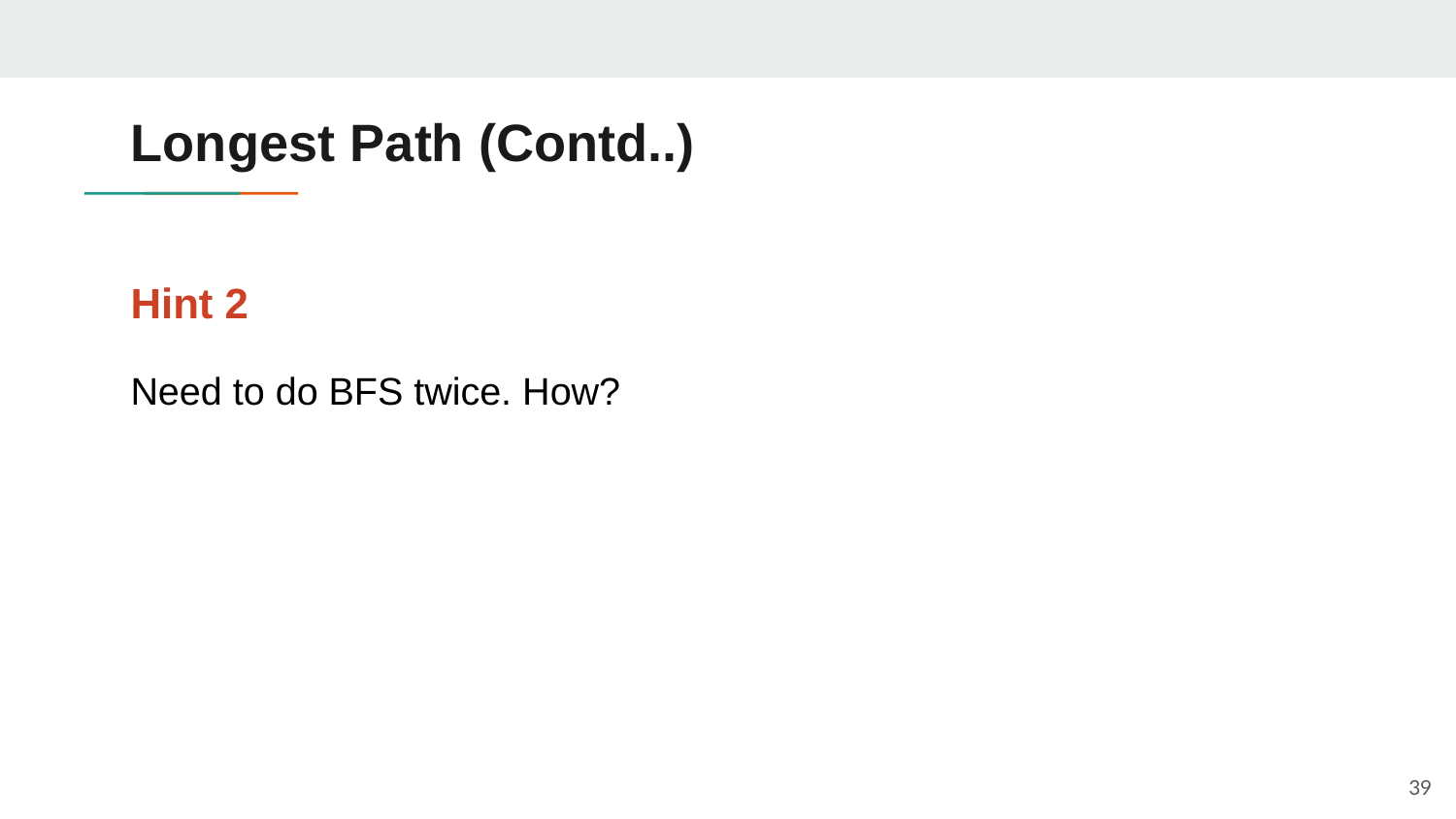

# Longest Path (Contd..)

Hint 2
Need to do BFS twice. How?
39